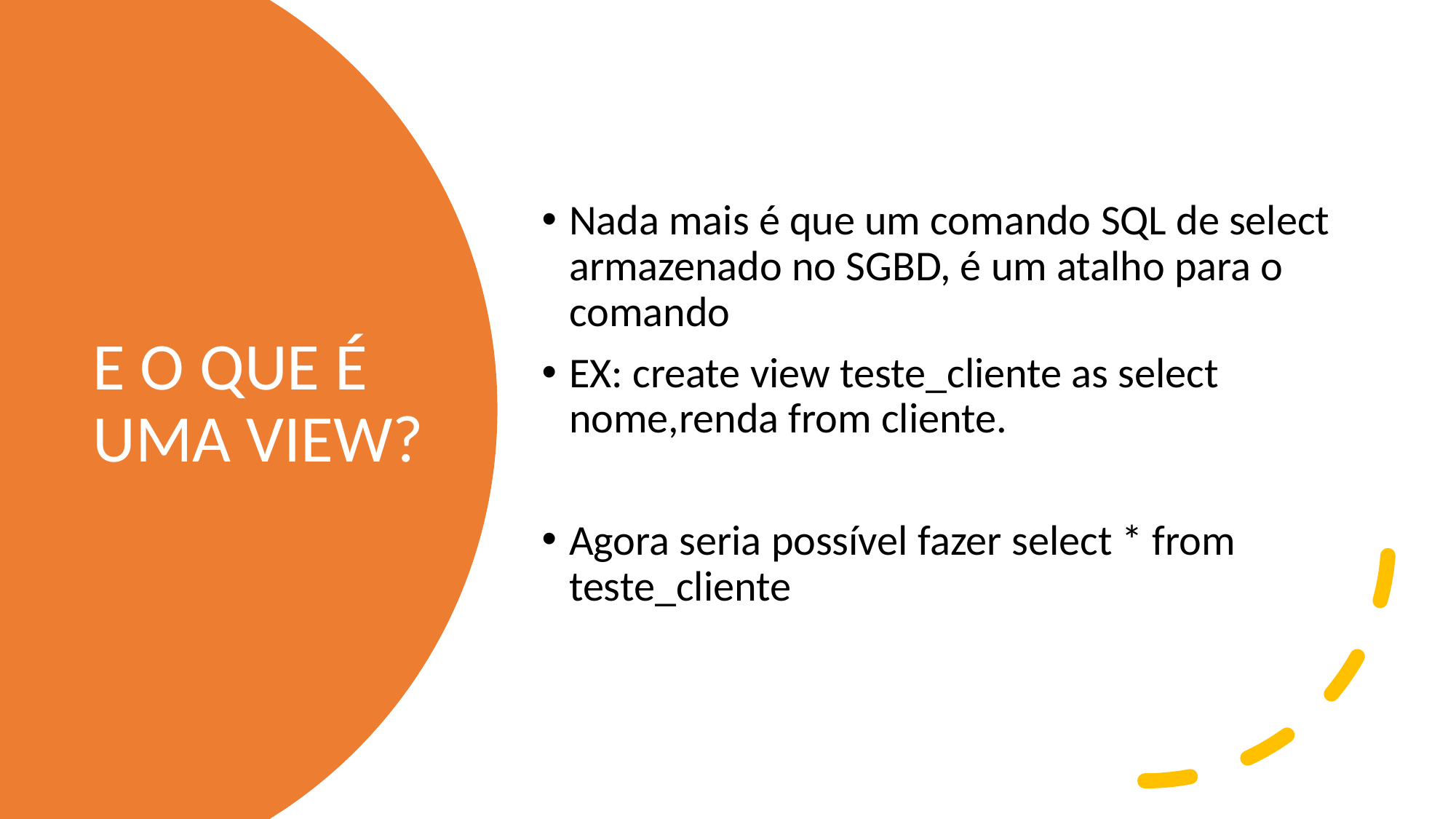

Nada mais é que um comando SQL de select armazenado no SGBD, é um atalho para o comando
EX: create view teste_cliente as select nome,renda from cliente.

Agora seria possível fazer select * from teste_cliente
# E O QUE É UMA VIEW?